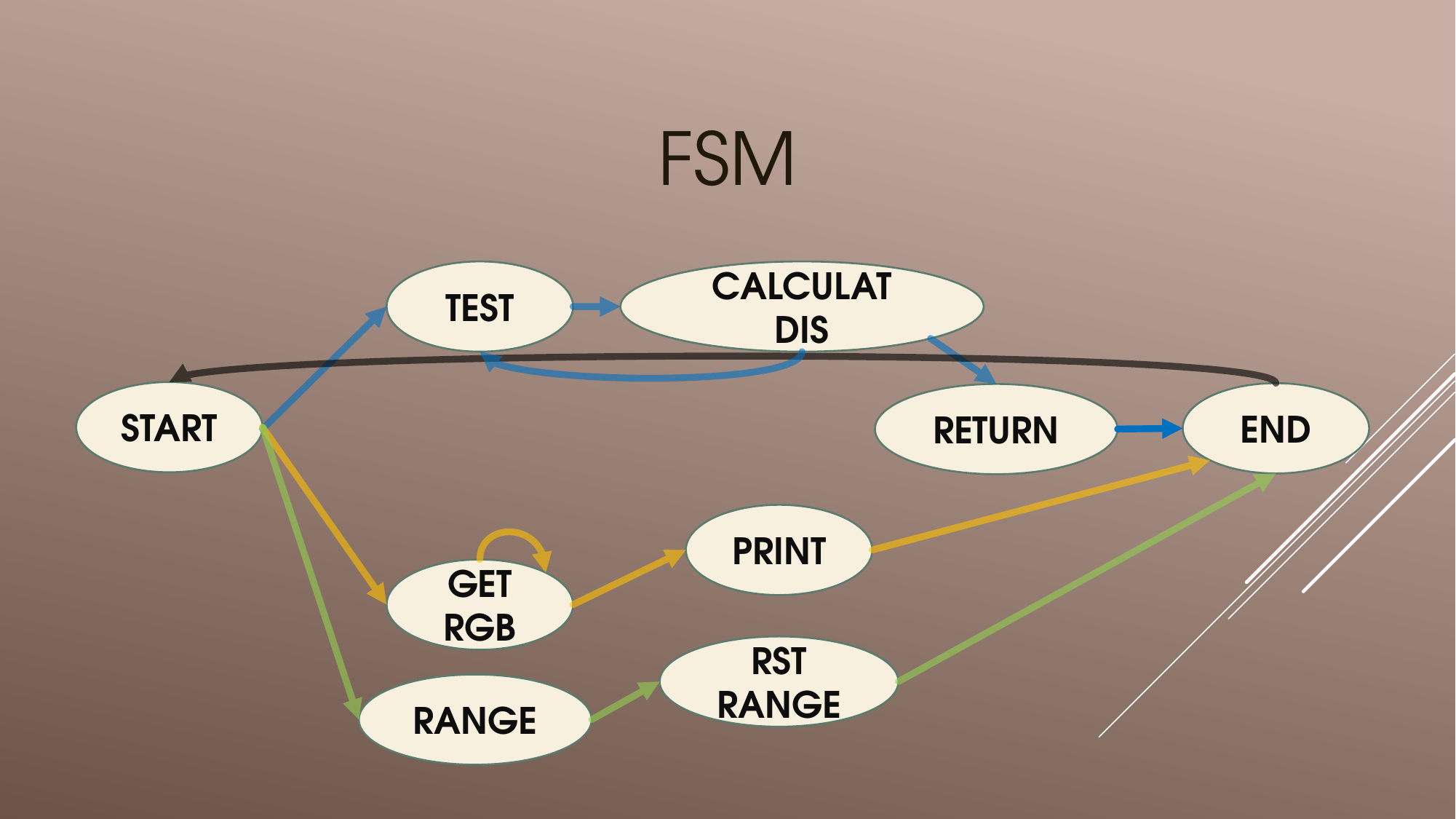

FSM

TEST
CALCULAT
DIS
START
END
RETURN
PRINT
GET
RGB
RST
RANGE
RANGE